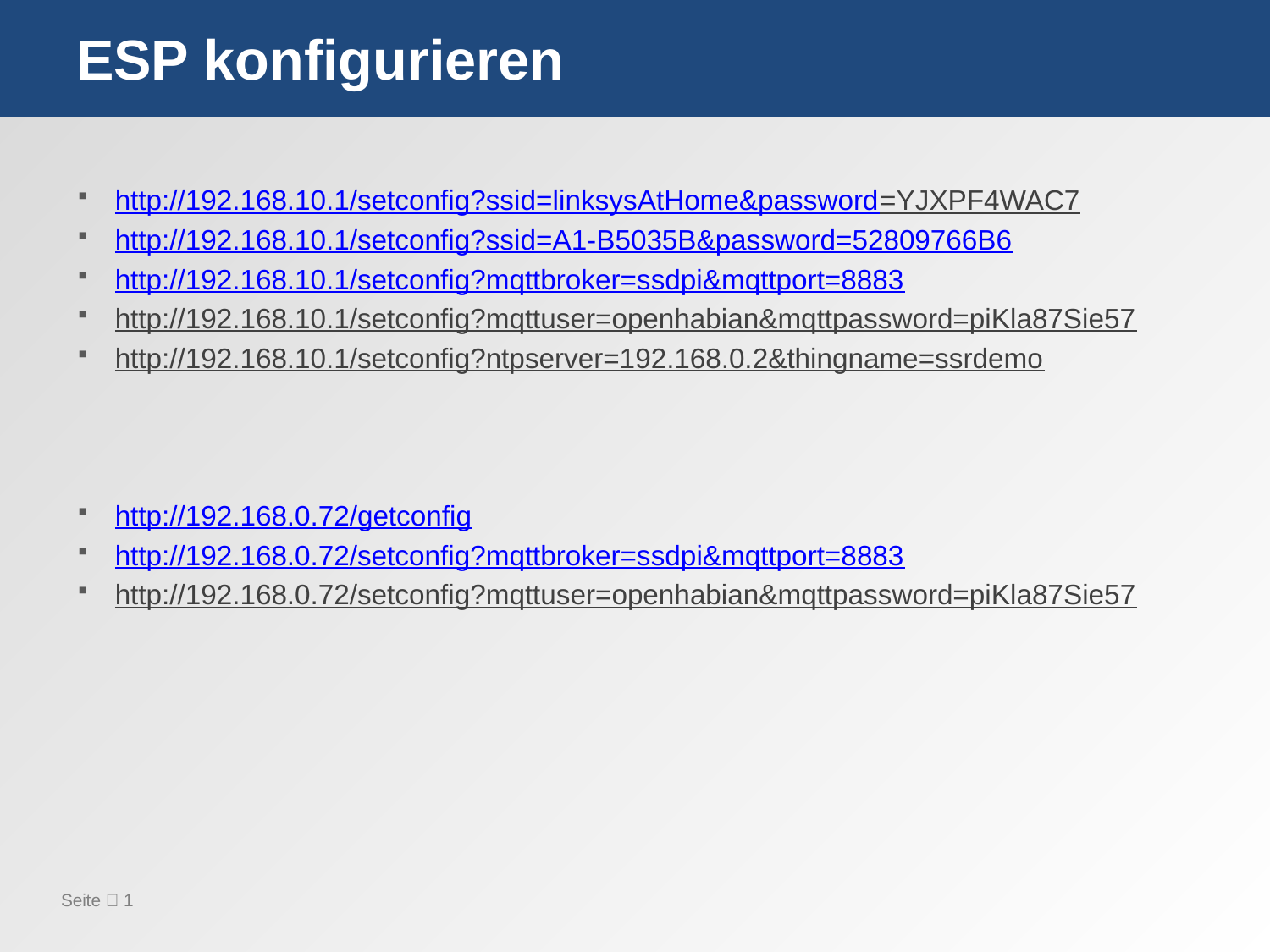

# ESP konfigurieren
http://192.168.10.1/setconfig?ssid=linksysAtHome&password=YJXPF4WAC7
http://192.168.10.1/setconfig?ssid=A1-B5035B&password=52809766B6
http://192.168.10.1/setconfig?mqttbroker=ssdpi&mqttport=8883
http://192.168.10.1/setconfig?mqttuser=openhabian&mqttpassword=piKla87Sie57
http://192.168.10.1/setconfig?ntpserver=192.168.0.2&thingname=ssrdemo

http://192.168.0.72/getconfig
http://192.168.0.72/setconfig?mqttbroker=ssdpi&mqttport=8883
http://192.168.0.72/setconfig?mqttuser=openhabian&mqttpassword=piKla87Sie57